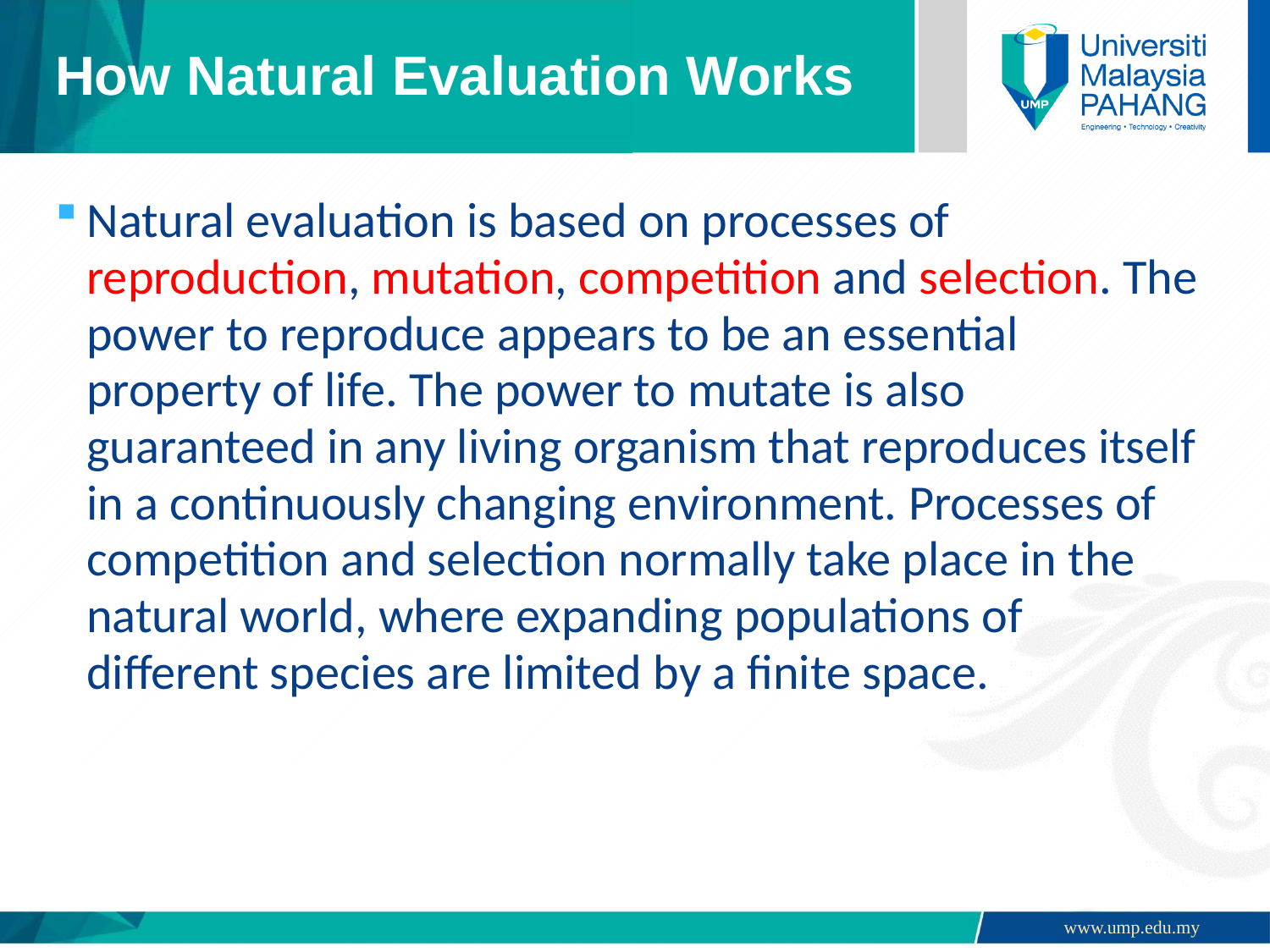

# How Natural Evaluation Works
Natural evaluation is based on processes of reproduction, mutation, competition and selection. The power to reproduce appears to be an essential property of life. The power to mutate is also guaranteed in any living organism that reproduces itself in a continuously changing environment. Processes of competition and selection normally take place in the natural world, where expanding populations of different species are limited by a finite space.